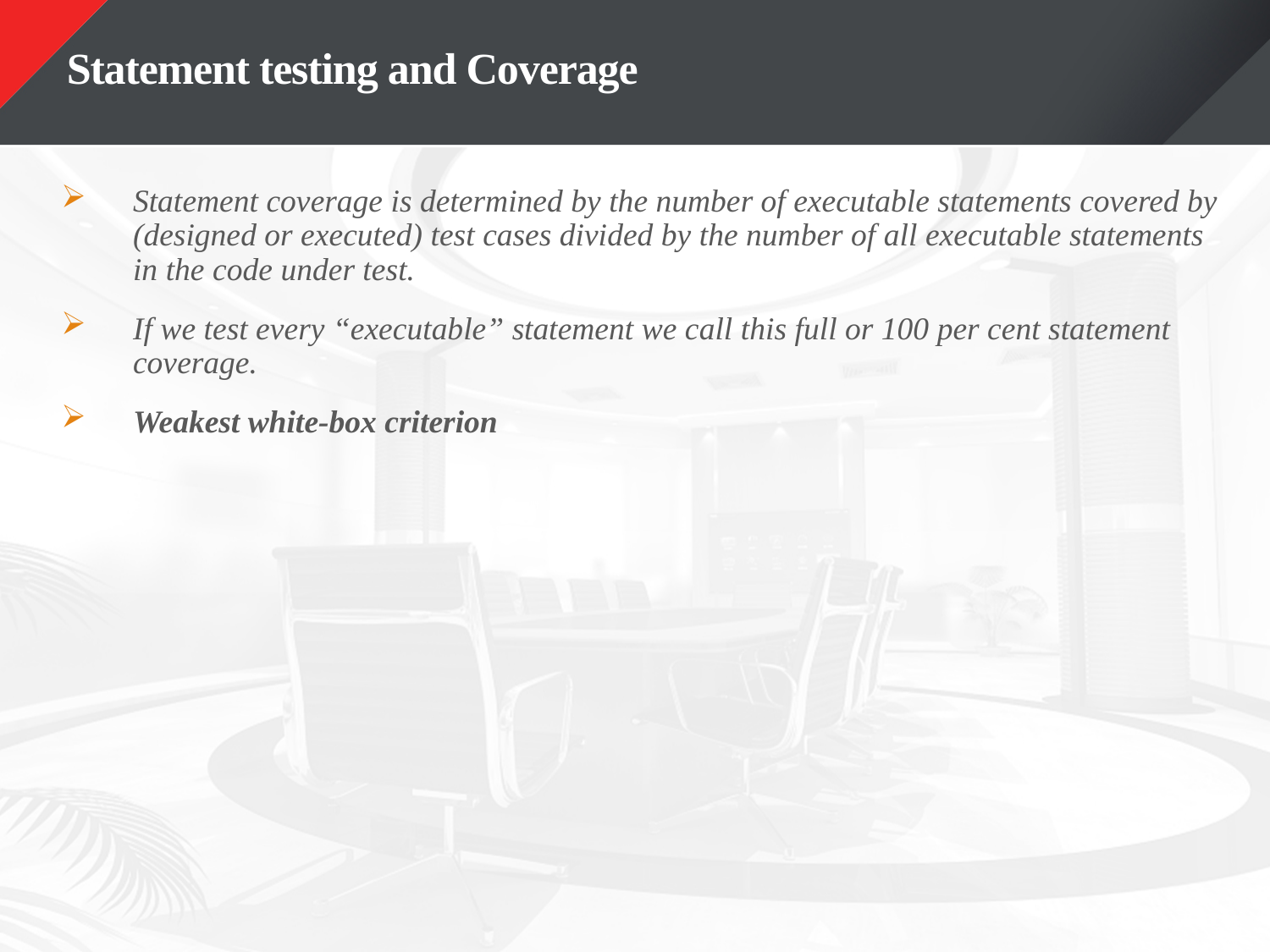

# Statement testing and Coverage
Statement coverage is determined by the number of executable statements covered by (designed or executed) test cases divided by the number of all executable statements in the code under test.
If we test every “executable” statement we call this full or 100 per cent statement coverage.
Weakest white-box criterion